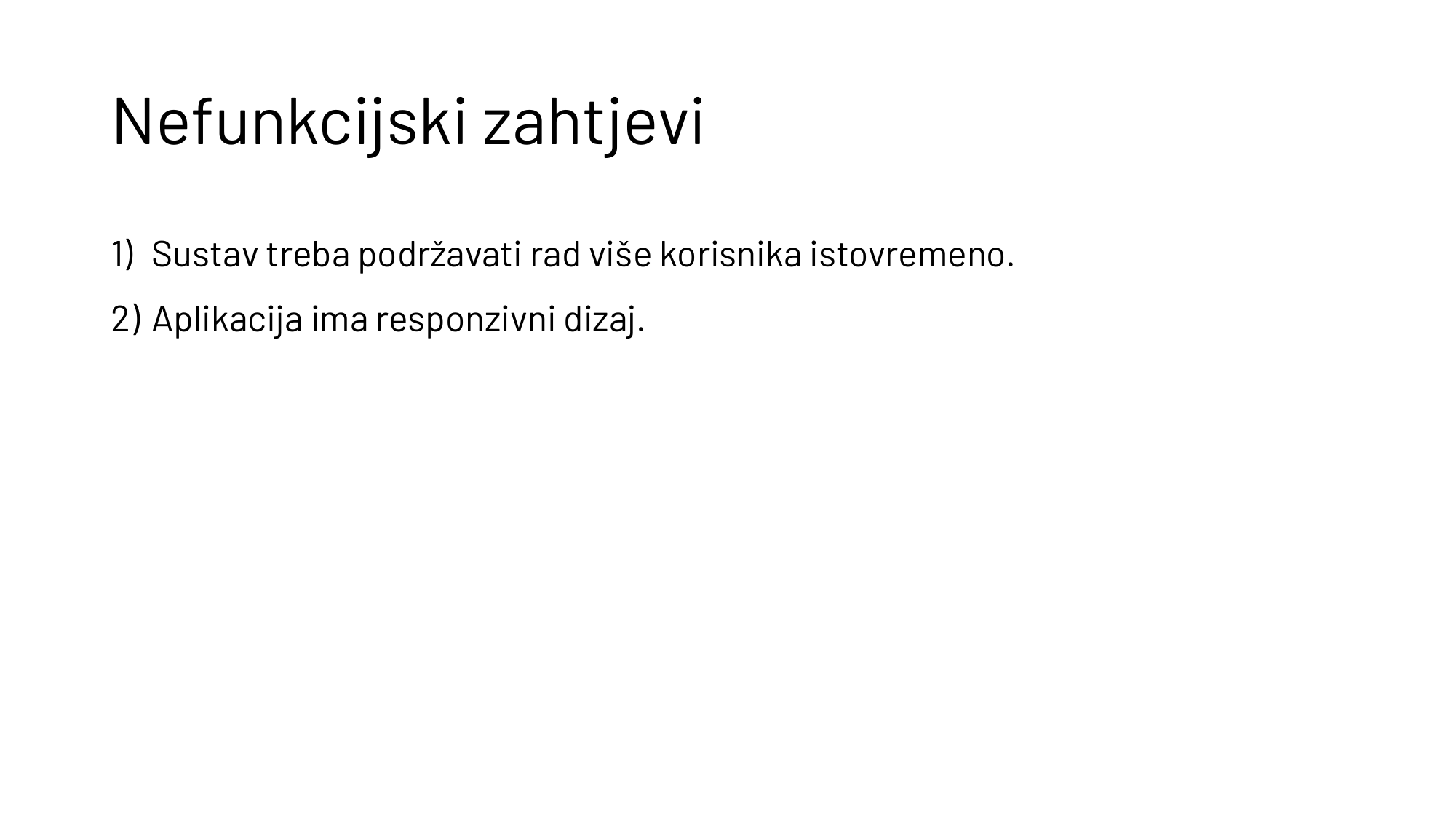

# Nefunkcijski zahtjevi
Sustav treba podržavati rad više korisnika istovremeno.
Aplikacija ima responzivni dizaj.